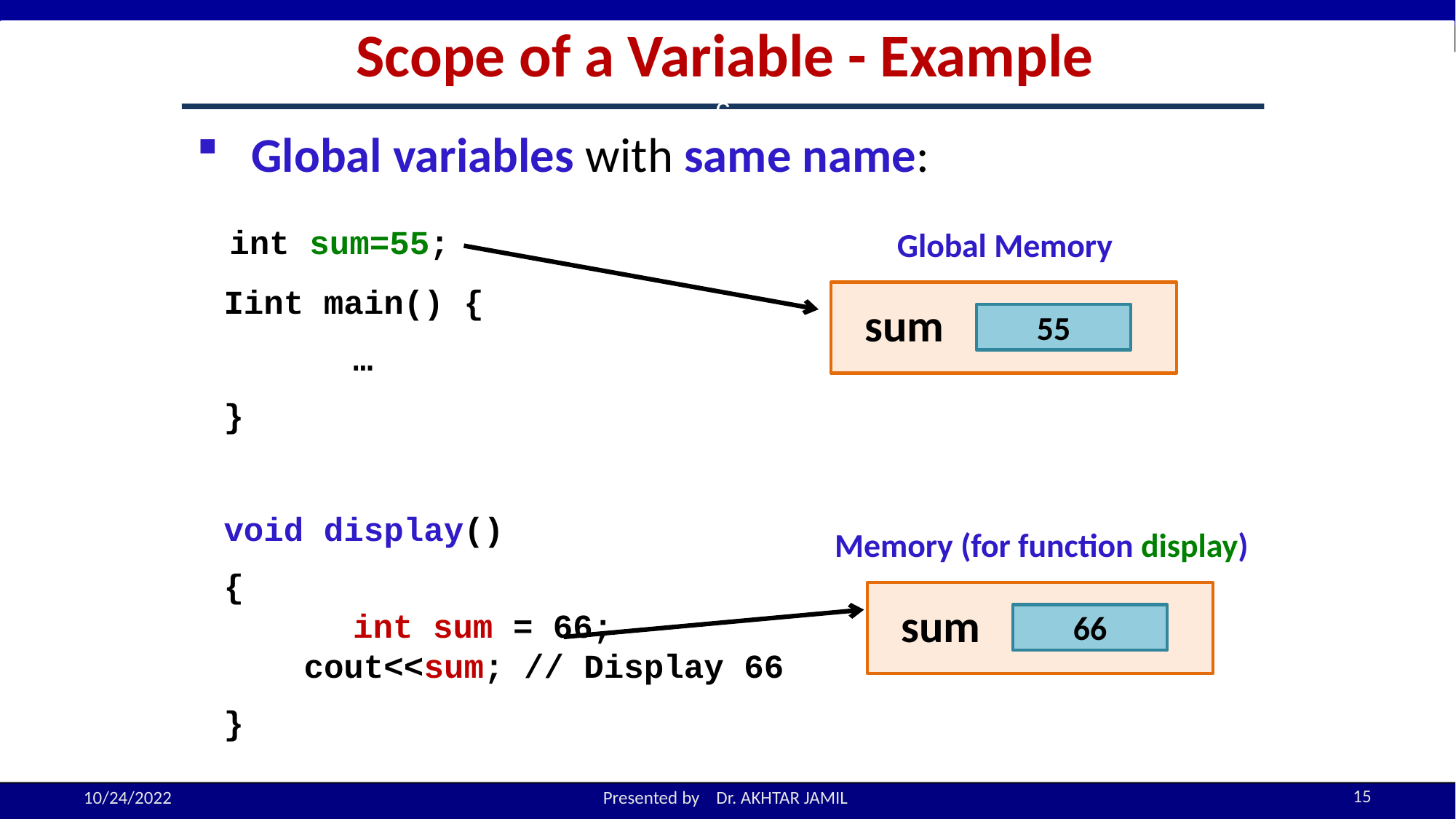

Scope of a Variable - Example
c
Global variables with same name:
   int sum=55;
Iint main() {
		…
}

void display()
{
	int sum = 66;
   cout<<sum; // Display 66
}
Global Memory

55
sum
Memory (for function display)

66
sum
15
10/24/2022
Presented by    Dr. AKHTAR JAMIL